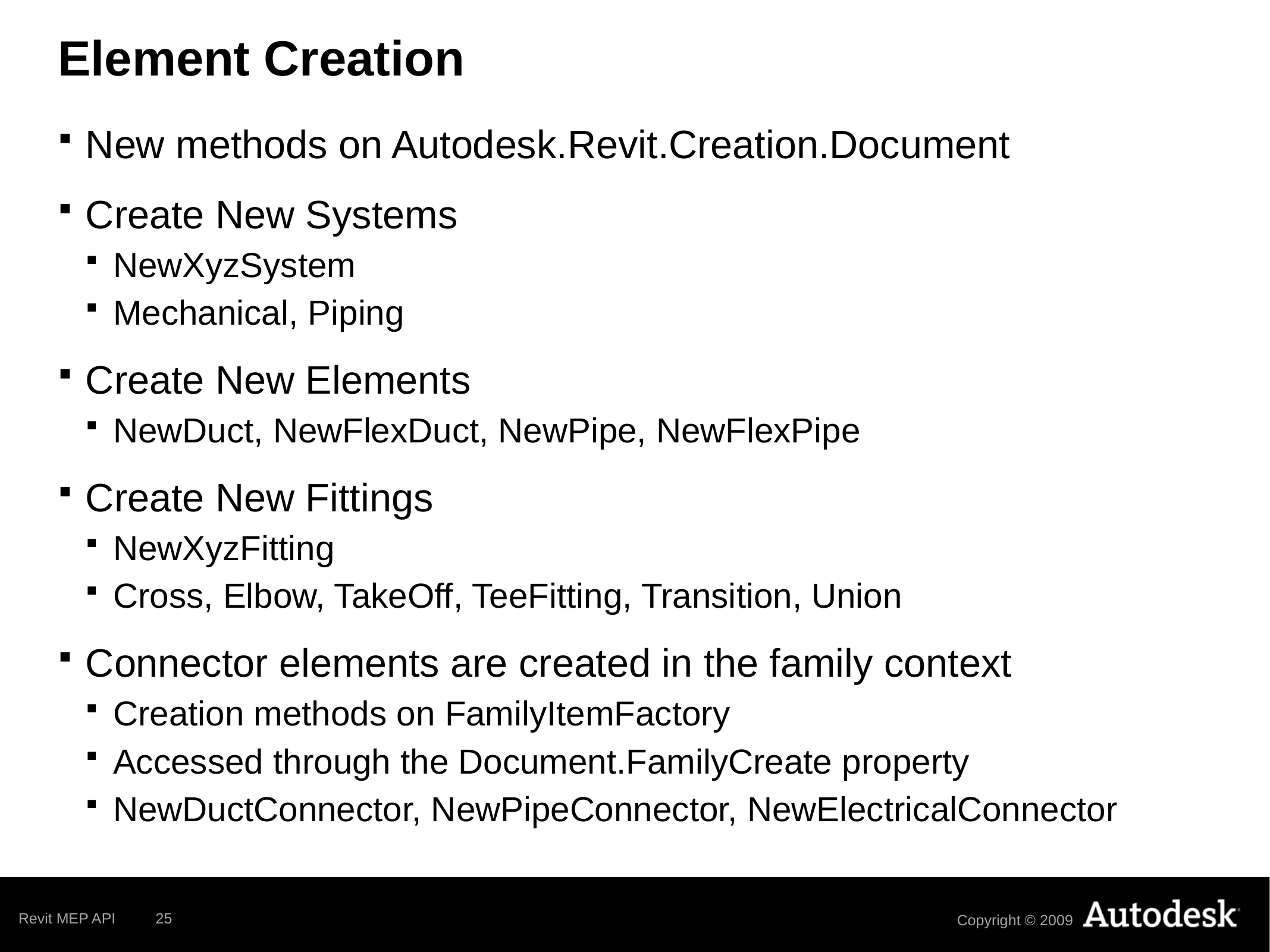

# Element Creation
New methods on Autodesk.Revit.Creation.Document
Create New Systems
NewXyzSystem
Mechanical, Piping
Create New Elements
NewDuct, NewFlexDuct, NewPipe, NewFlexPipe
Create New Fittings
NewXyzFitting
Cross, Elbow, TakeOff, TeeFitting, Transition, Union
Connector elements are created in the family context
Creation methods on FamilyItemFactory
Accessed through the Document.FamilyCreate property
NewDuctConnector, NewPipeConnector, NewElectricalConnector

Revit MEP API
25